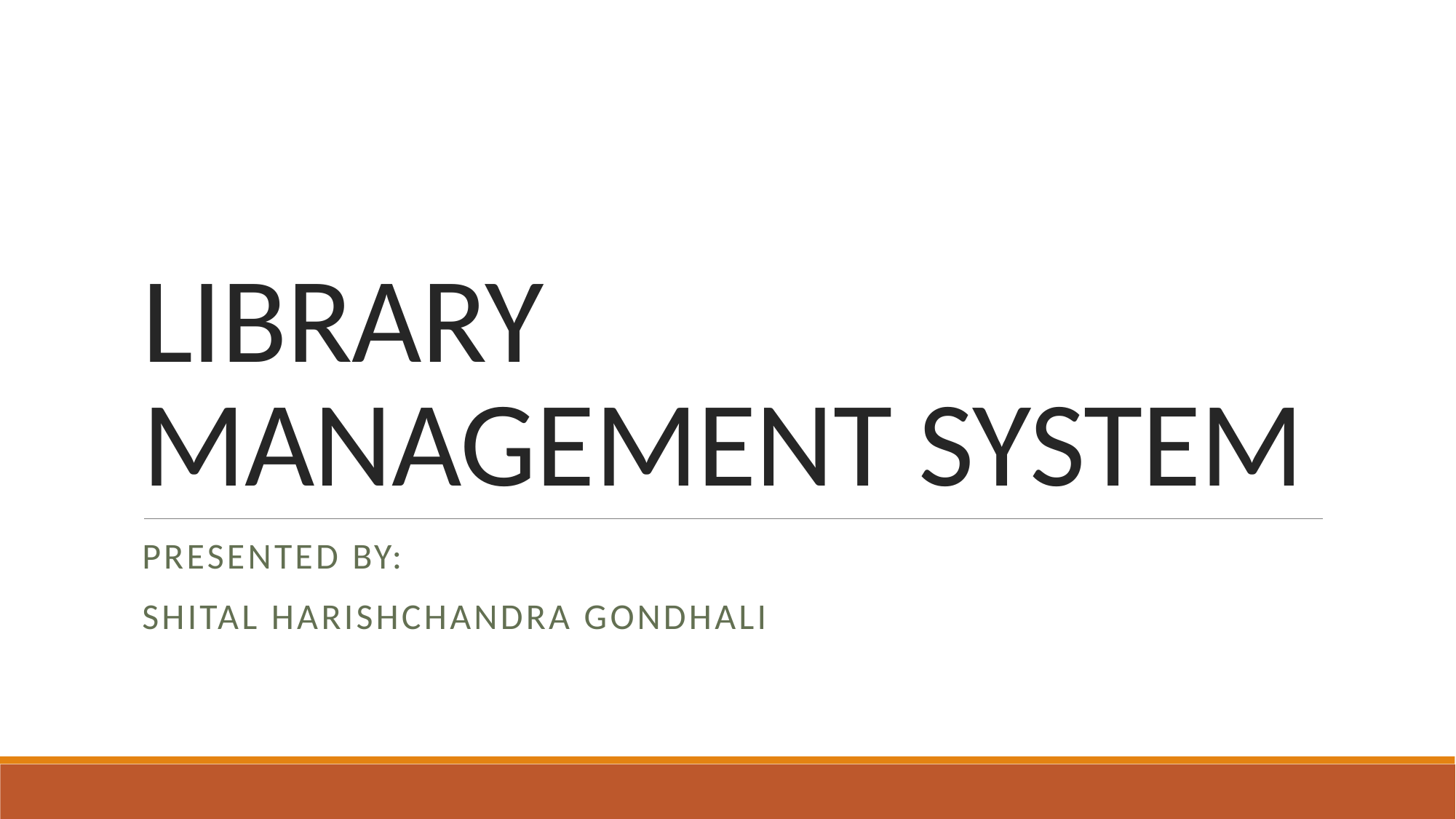

# LIBRARY MANAGEMENT SYSTEM
Presented by:
Shital harishchandra gondhali